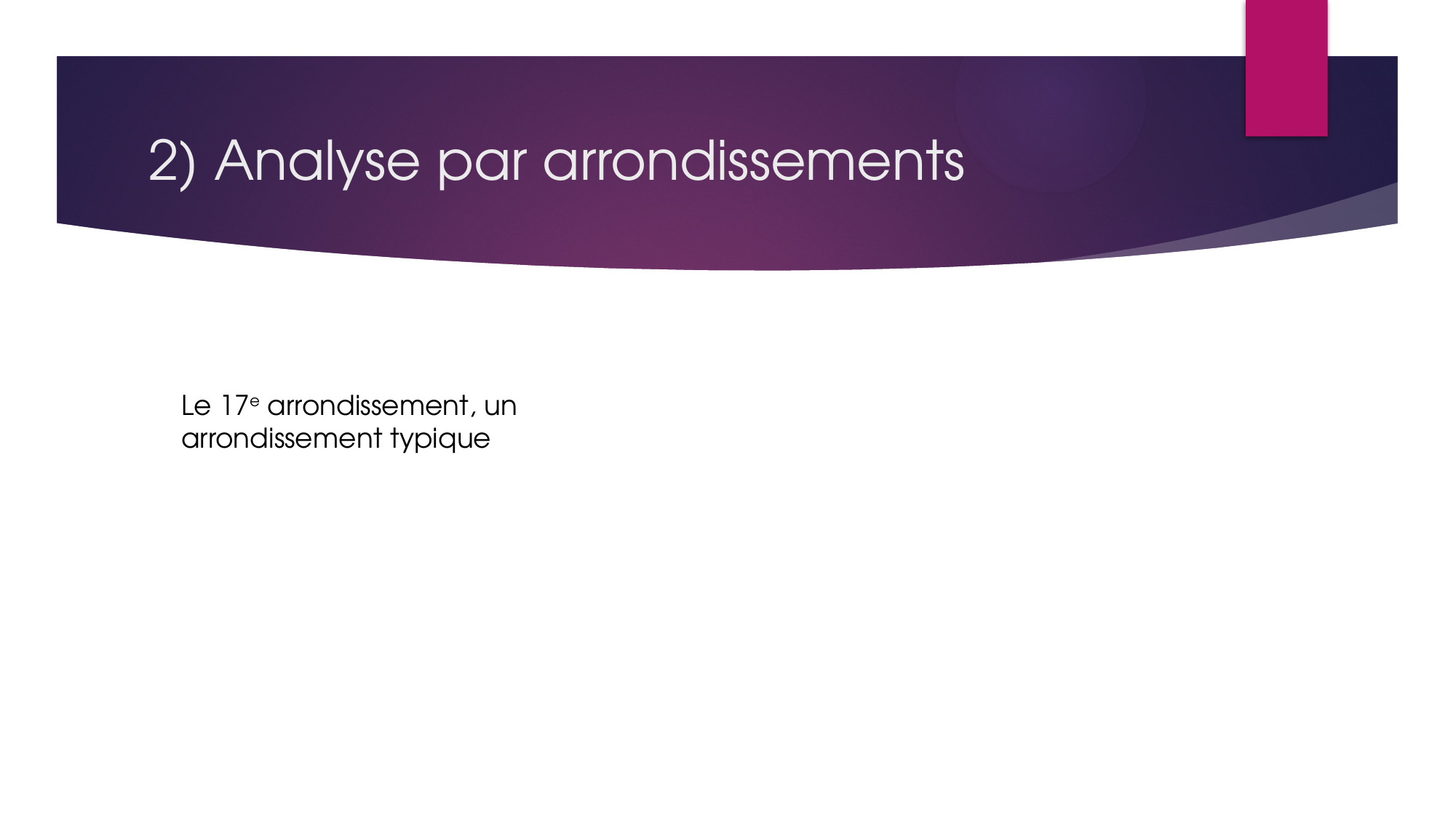

# 2) Analyse par arrondissements
Le 17e arrondissement, un arrondissement typique